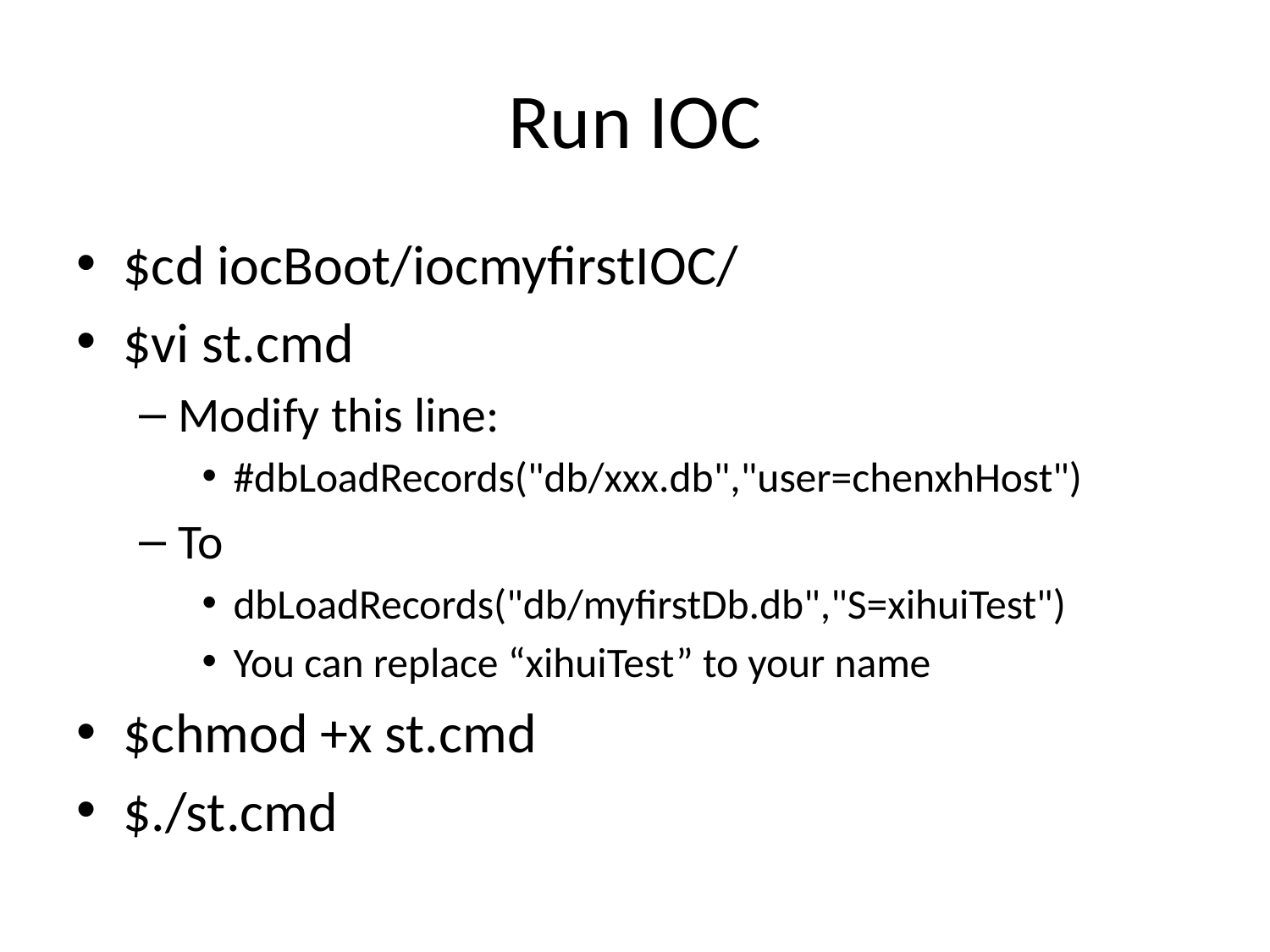

# Run IOC
$cd iocBoot/iocmyfirstIOC/
$vi st.cmd
Modify this line:
#dbLoadRecords("db/xxx.db","user=chenxhHost")
To
dbLoadRecords("db/myfirstDb.db","S=xihuiTest")
You can replace “xihuiTest” to your name
$chmod +x st.cmd
$./st.cmd